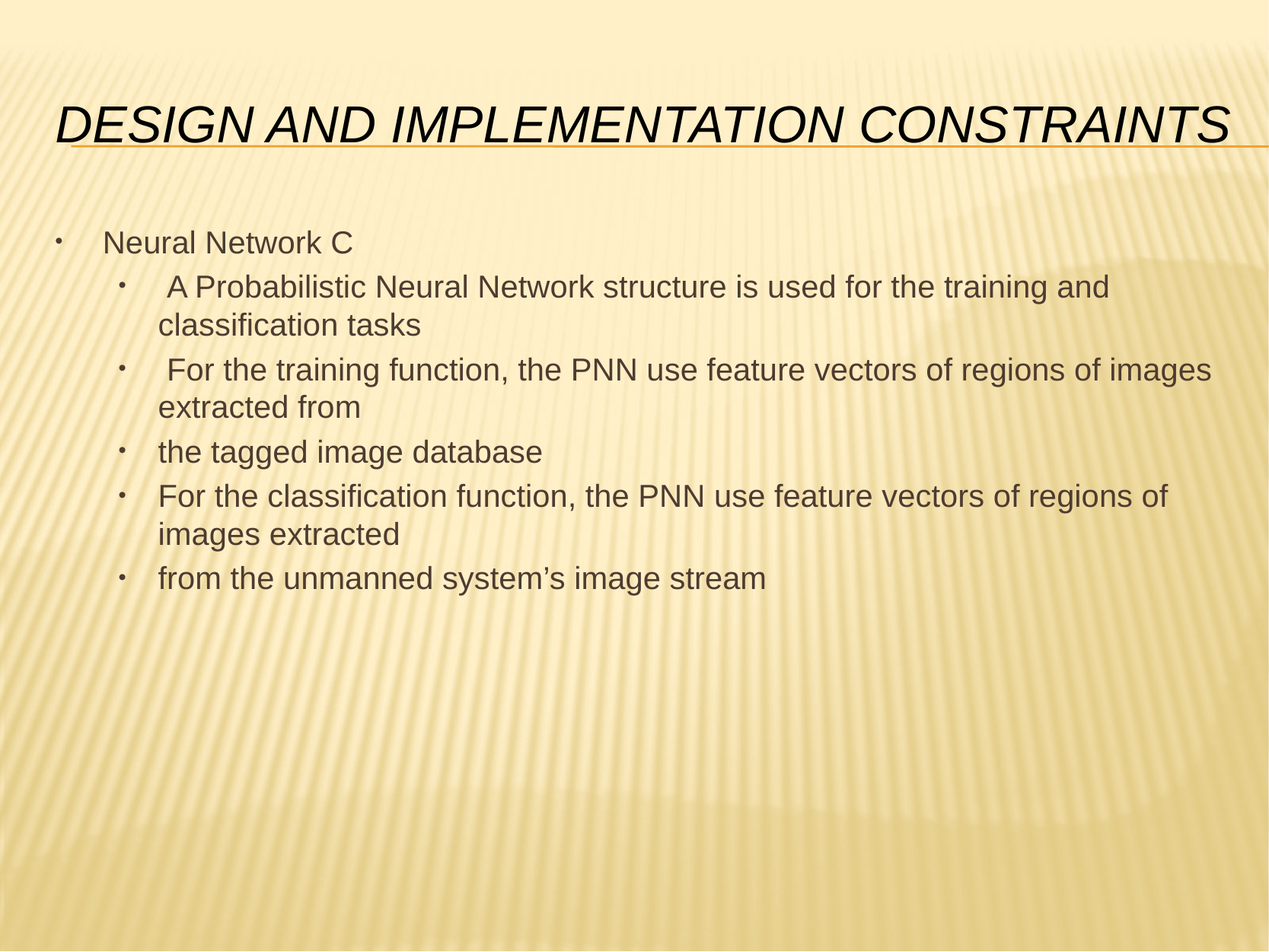

# Design and Implementation Constraints
Neural Network C
 A Probabilistic Neural Network structure is used for the training and classification tasks
 For the training function, the PNN use feature vectors of regions of images extracted from
the tagged image database
For the classification function, the PNN use feature vectors of regions of images extracted
from the unmanned system’s image stream